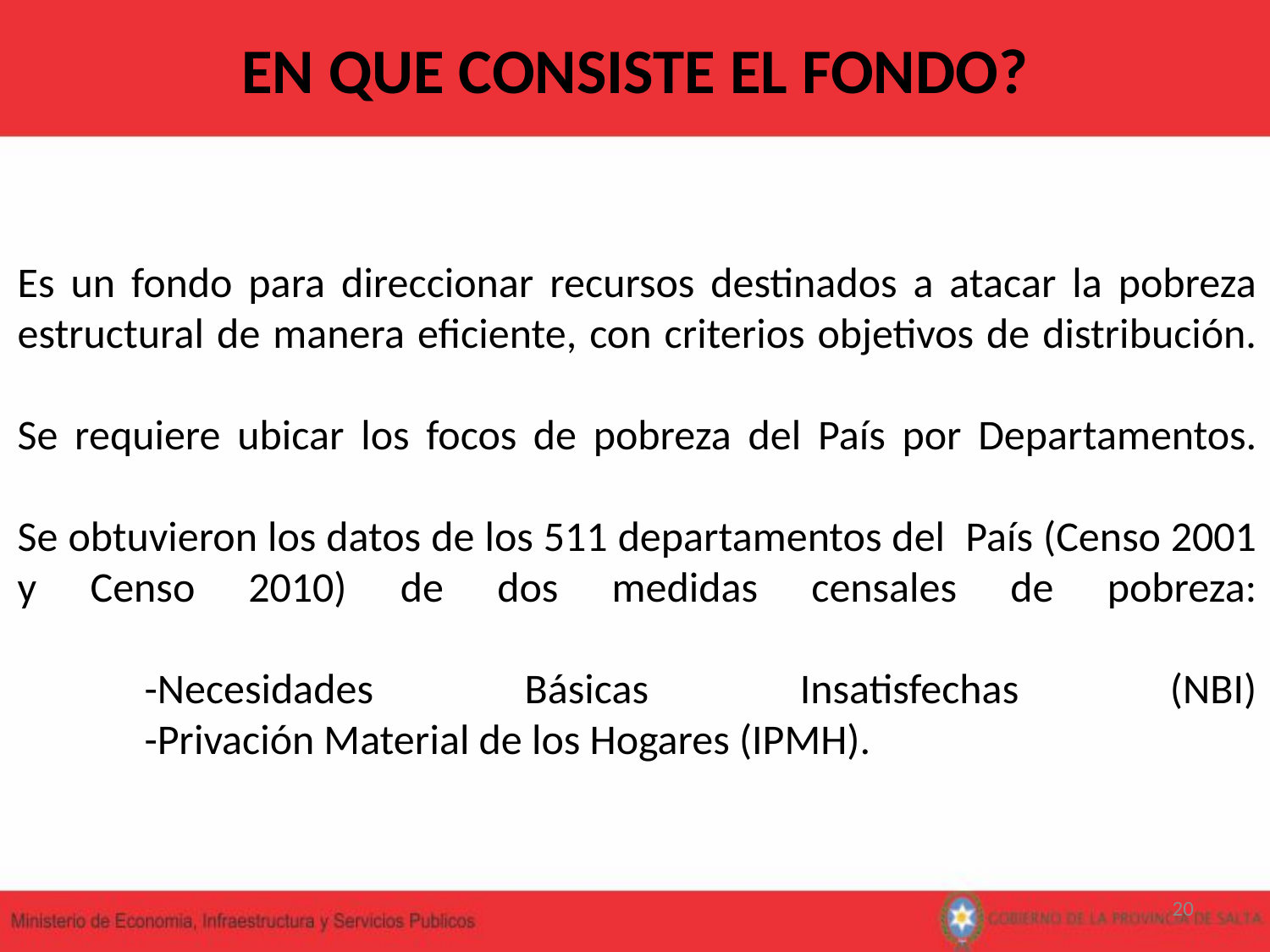

EN QUE CONSISTE EL FONDO?
# Es un fondo para direccionar recursos destinados a atacar la pobreza estructural de manera eficiente, con criterios objetivos de distribución. Se requiere ubicar los focos de pobreza del País por Departamentos. Se obtuvieron los datos de los 511 departamentos del  País (Censo 2001 y Censo 2010) de dos medidas censales de pobreza: -Necesidades Básicas Insatisfechas (NBI) -Privación Material de los Hogares (IPMH).
20